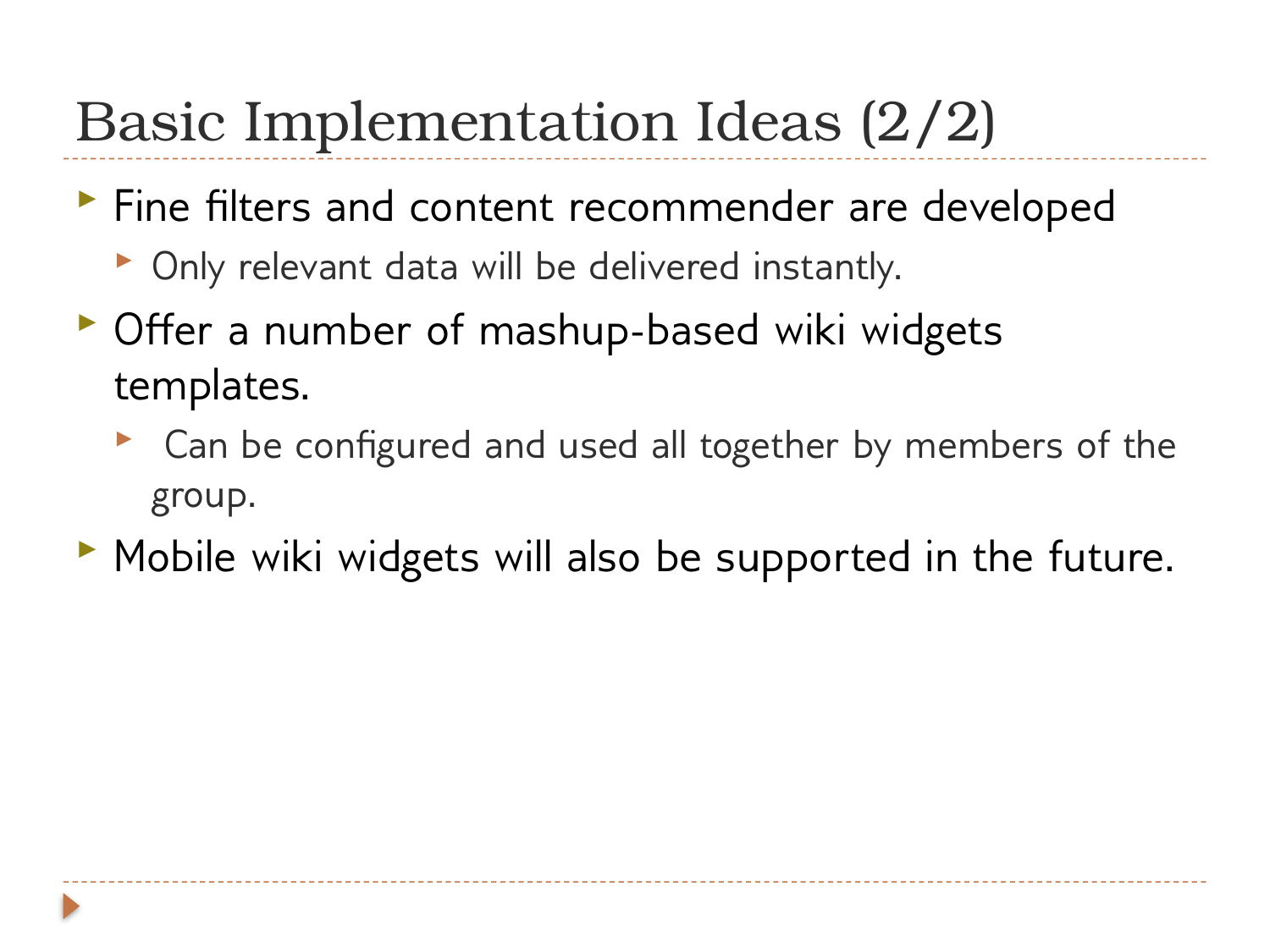

# Basic Implementation Ideas (2/2)
Fine filters and content recommender are developed
Only relevant data will be delivered instantly.
Offer a number of mashup-based wiki widgets templates.
 Can be configured and used all together by members of the group.
Mobile wiki widgets will also be supported in the future.